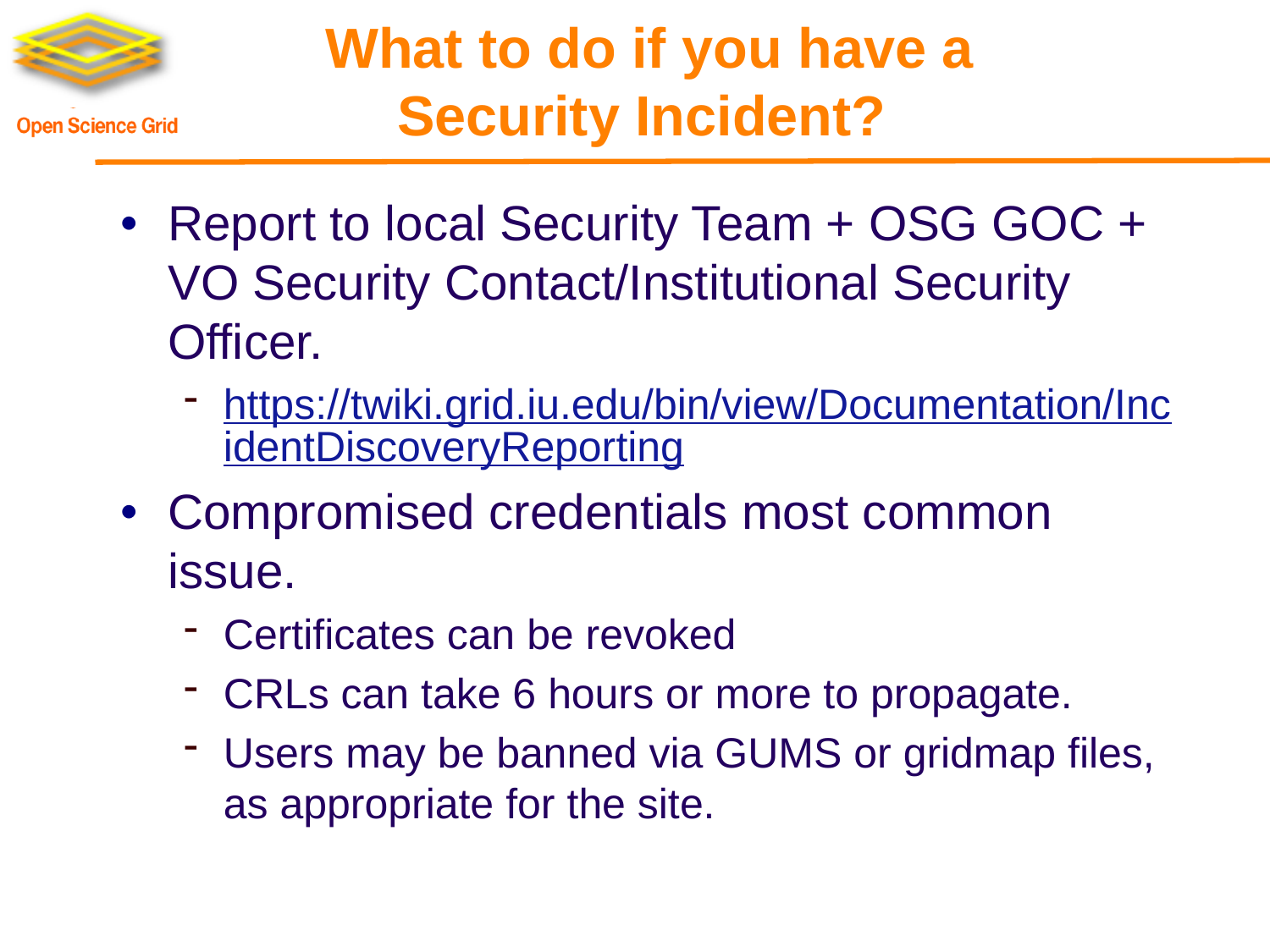

# What to do if you have a Security Incident?
Report to local Security Team + OSG GOC + VO Security Contact/Institutional Security Officer.
https://twiki.grid.iu.edu/bin/view/Documentation/IncidentDiscoveryReporting
Compromised credentials most common issue.
Certificates can be revoked
CRLs can take 6 hours or more to propagate.
Users may be banned via GUMS or gridmap files, as appropriate for the site.